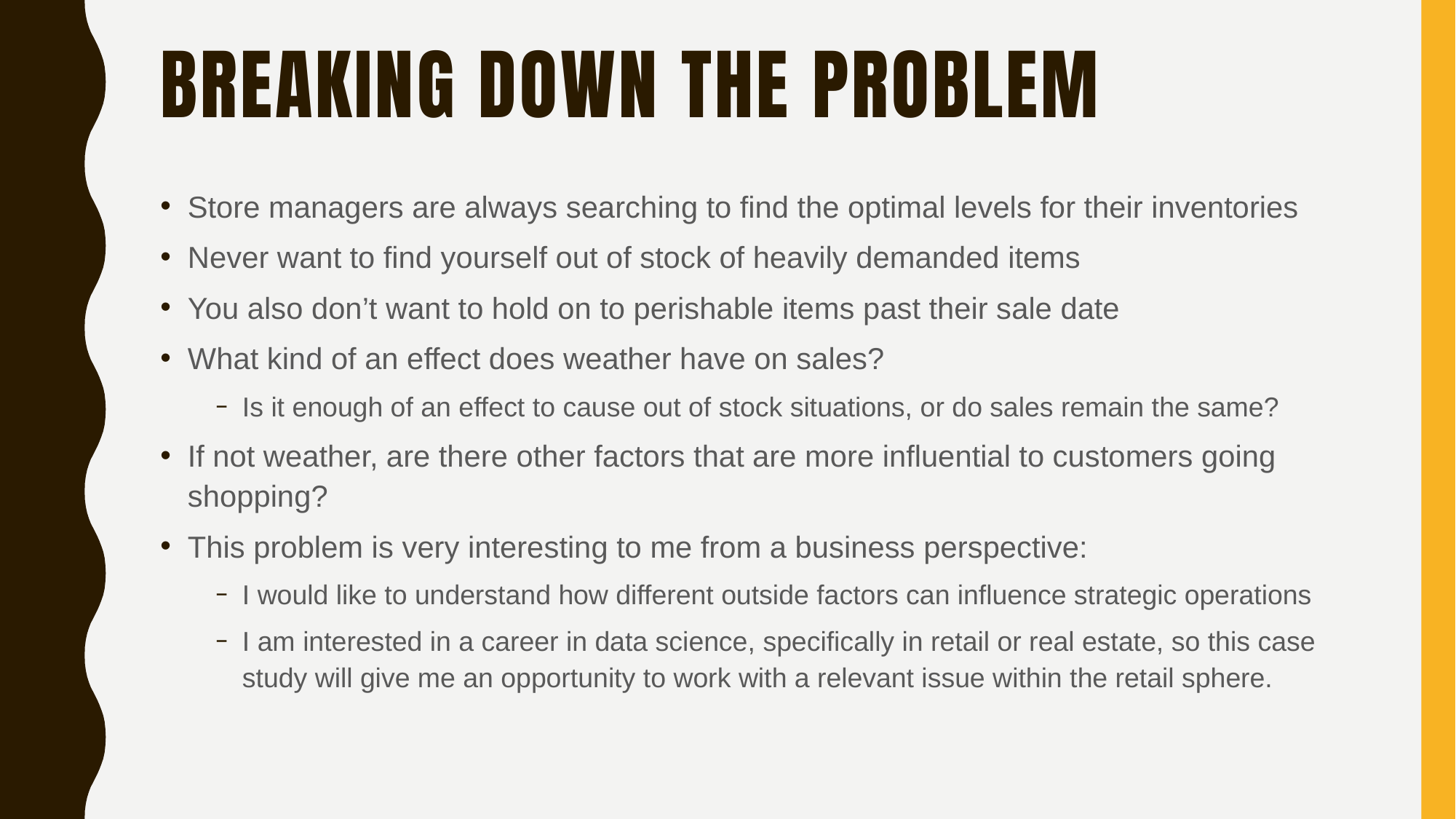

# Breaking down the problem
Store managers are always searching to find the optimal levels for their inventories
Never want to find yourself out of stock of heavily demanded items
You also don’t want to hold on to perishable items past their sale date
What kind of an effect does weather have on sales?
Is it enough of an effect to cause out of stock situations, or do sales remain the same?
If not weather, are there other factors that are more influential to customers going shopping?
This problem is very interesting to me from a business perspective:
I would like to understand how different outside factors can influence strategic operations
I am interested in a career in data science, specifically in retail or real estate, so this case study will give me an opportunity to work with a relevant issue within the retail sphere.